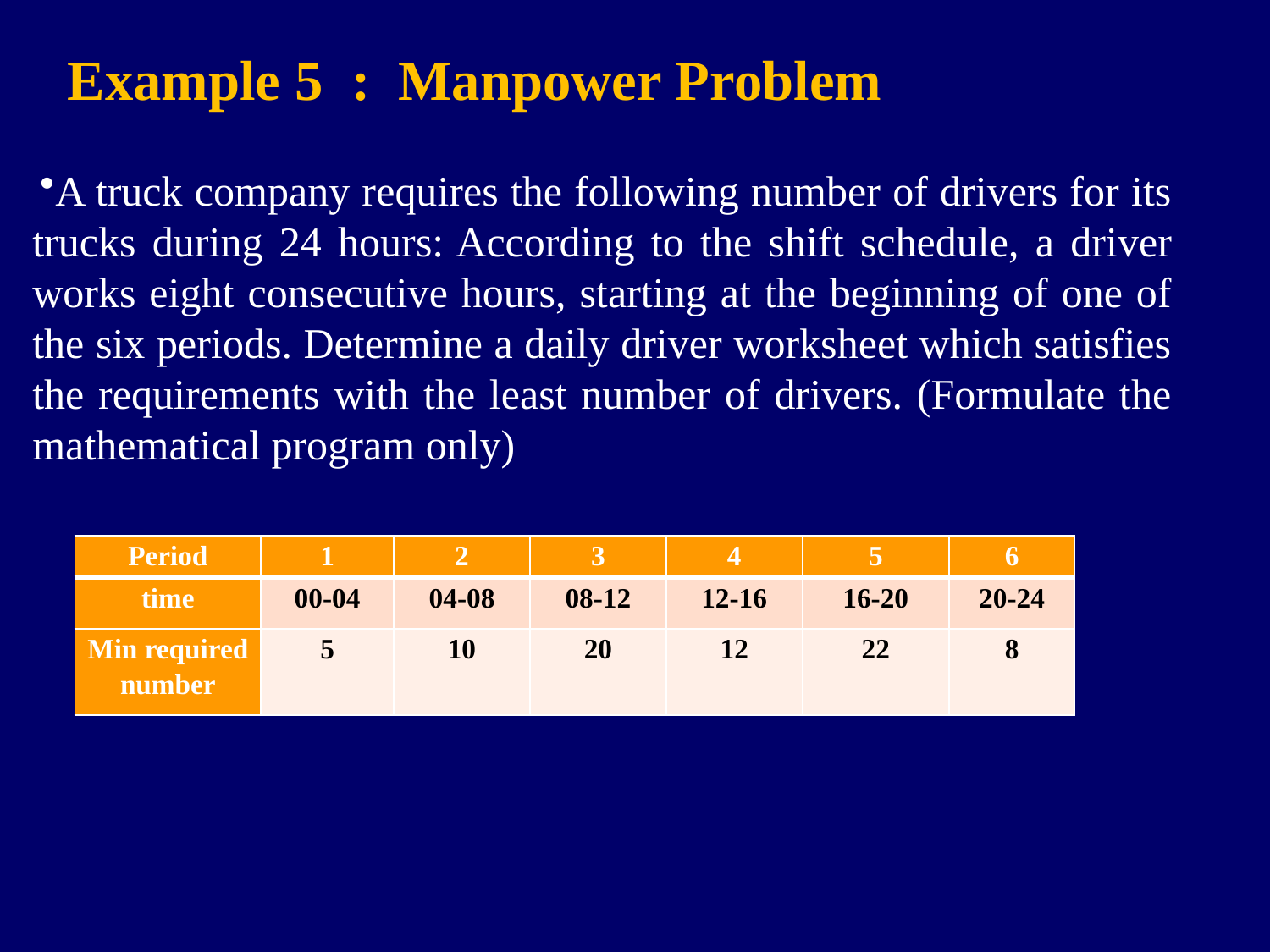

Example 5  :  Manpower Problem

A truck company requires the following number of drivers for its trucks during 24 hours: According to the shift schedule, a driver works eight consecutive hours, starting at the beginning of one of the six periods. Determine a daily driver worksheet which satisfies the requirements with the least number of drivers. (Formulate the mathematical program only)
| Period | 1 | 2 | 3 | 4 | 5 | 6 |
| --- | --- | --- | --- | --- | --- | --- |
| time | 00-04 | 04-08 | 08-12 | 12-16 | 16-20 | 20-24 |
| Min required number | 5 | 10 | 20 | 12 | 22 | 8 |